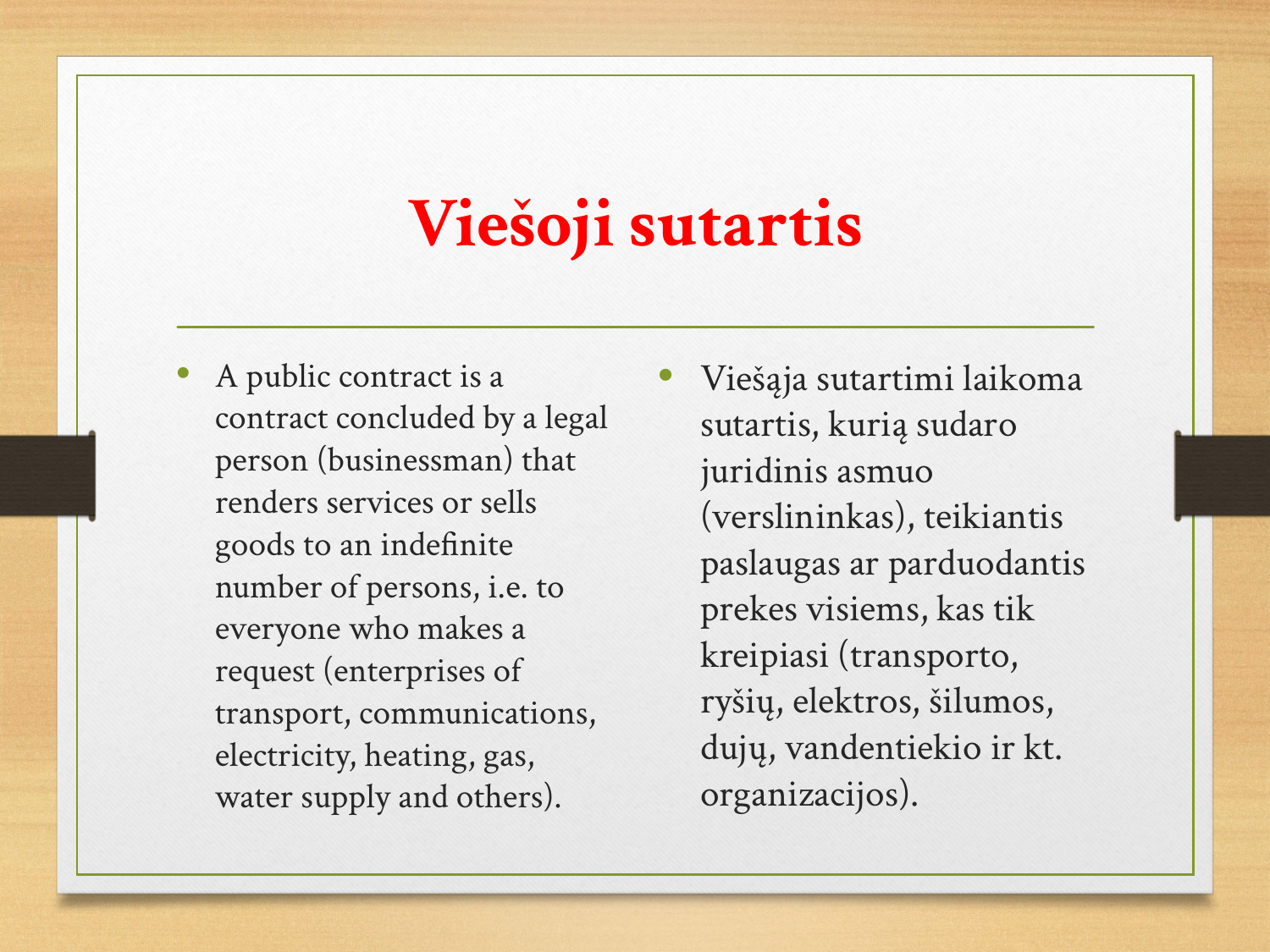

# Viešoji sutartis
A public contract is a contract concluded by a legal person (businessman) that renders services or sells goods to an indefinite number of persons, i.e. to everyone who makes a request (enterprises of transport, communications, electricity, heating, gas, water supply and others).
Viešąja sutartimi laikoma sutartis, kurią sudaro juridinis asmuo (verslininkas), teikiantis paslaugas ar parduodantis prekes visiems, kas tik kreipiasi (transporto, ryšių, elektros, šilumos, dujų, vandentiekio ir kt. organizacijos).